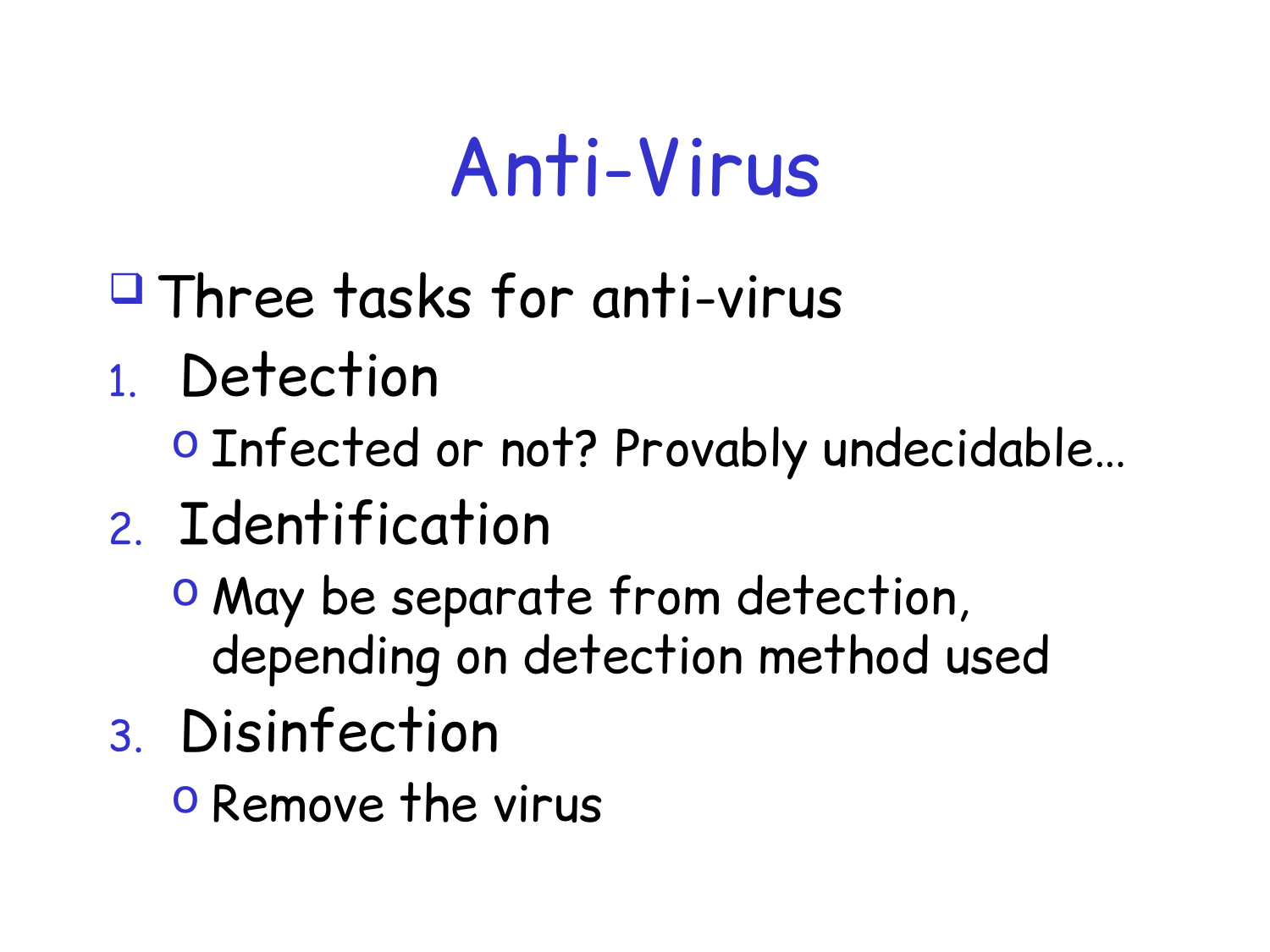

# Anti-Virus
Three tasks for anti-virus
Detection
Infected or not? Provably undecidable…
Identification
May be separate from detection, depending on detection method used
Disinfection
Remove the virus